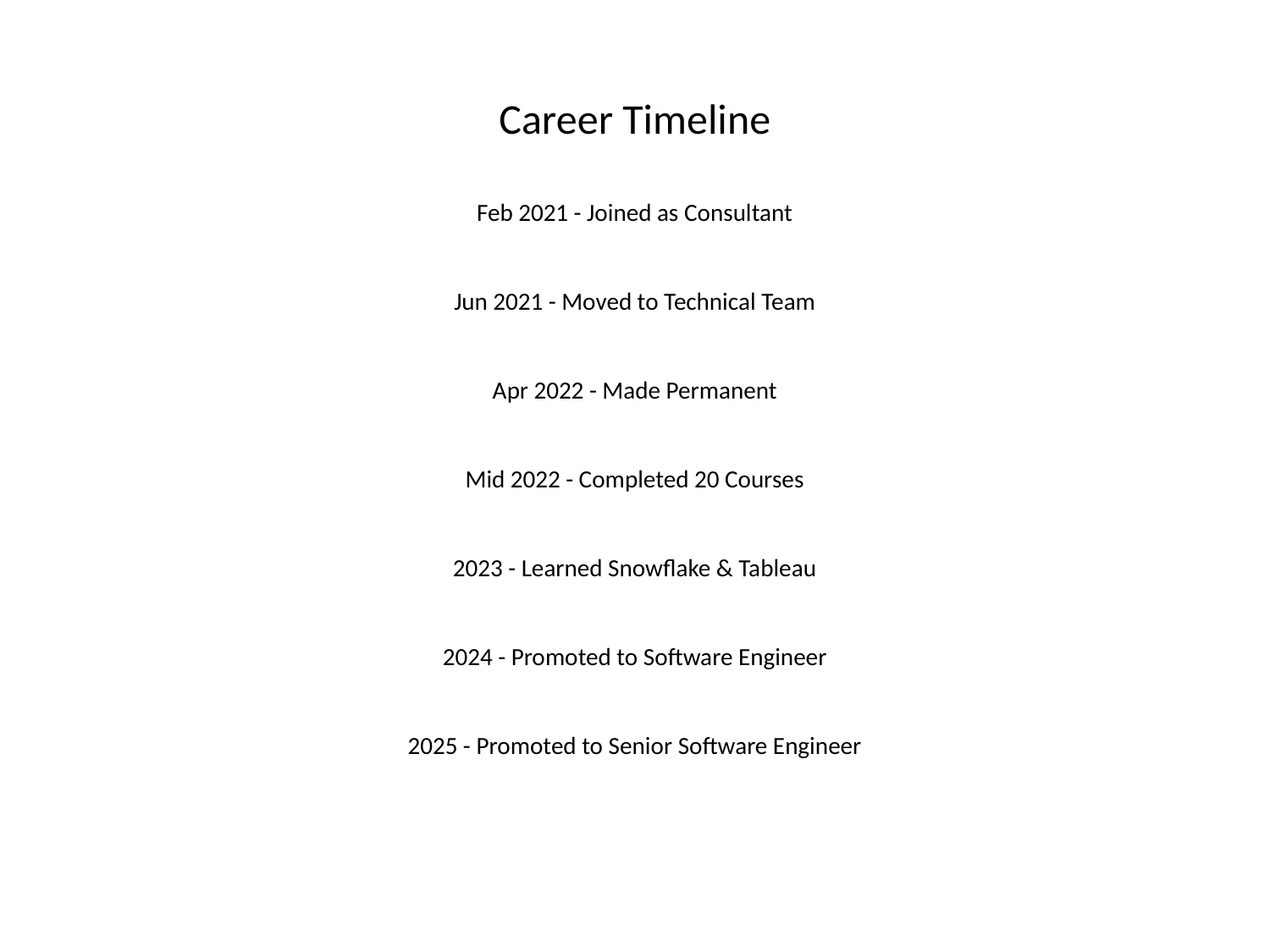

# Career Timeline

Feb 2021 - Joined as Consultant

Jun 2021 - Moved to Technical Team

Apr 2022 - Made Permanent

Mid 2022 - Completed 20 Courses

2023 - Learned Snowflake & Tableau

2024 - Promoted to Software Engineer

2025 - Promoted to Senior Software Engineer